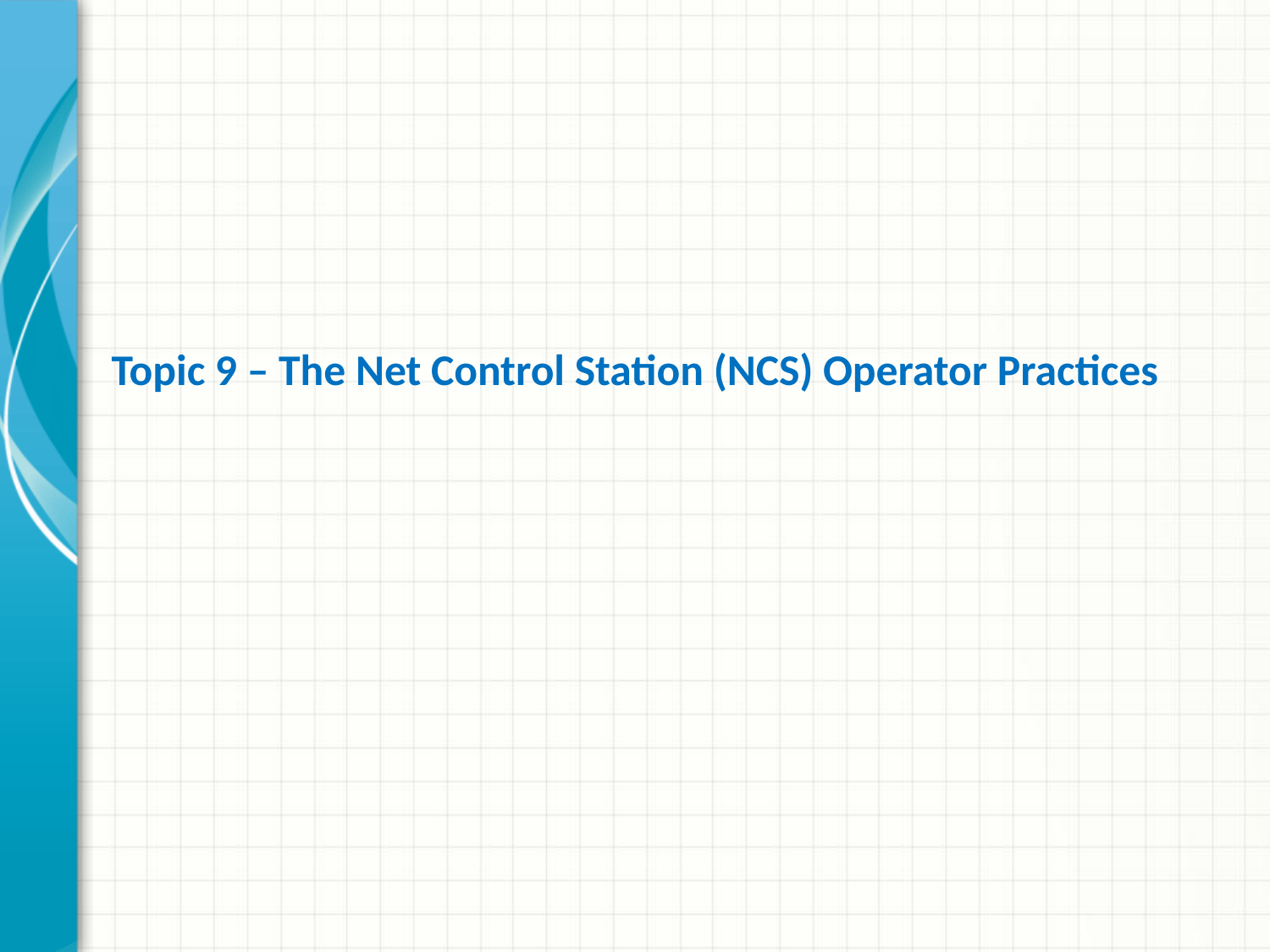

# Topic 9 – The Net Control Station (NCS) Operator Practices